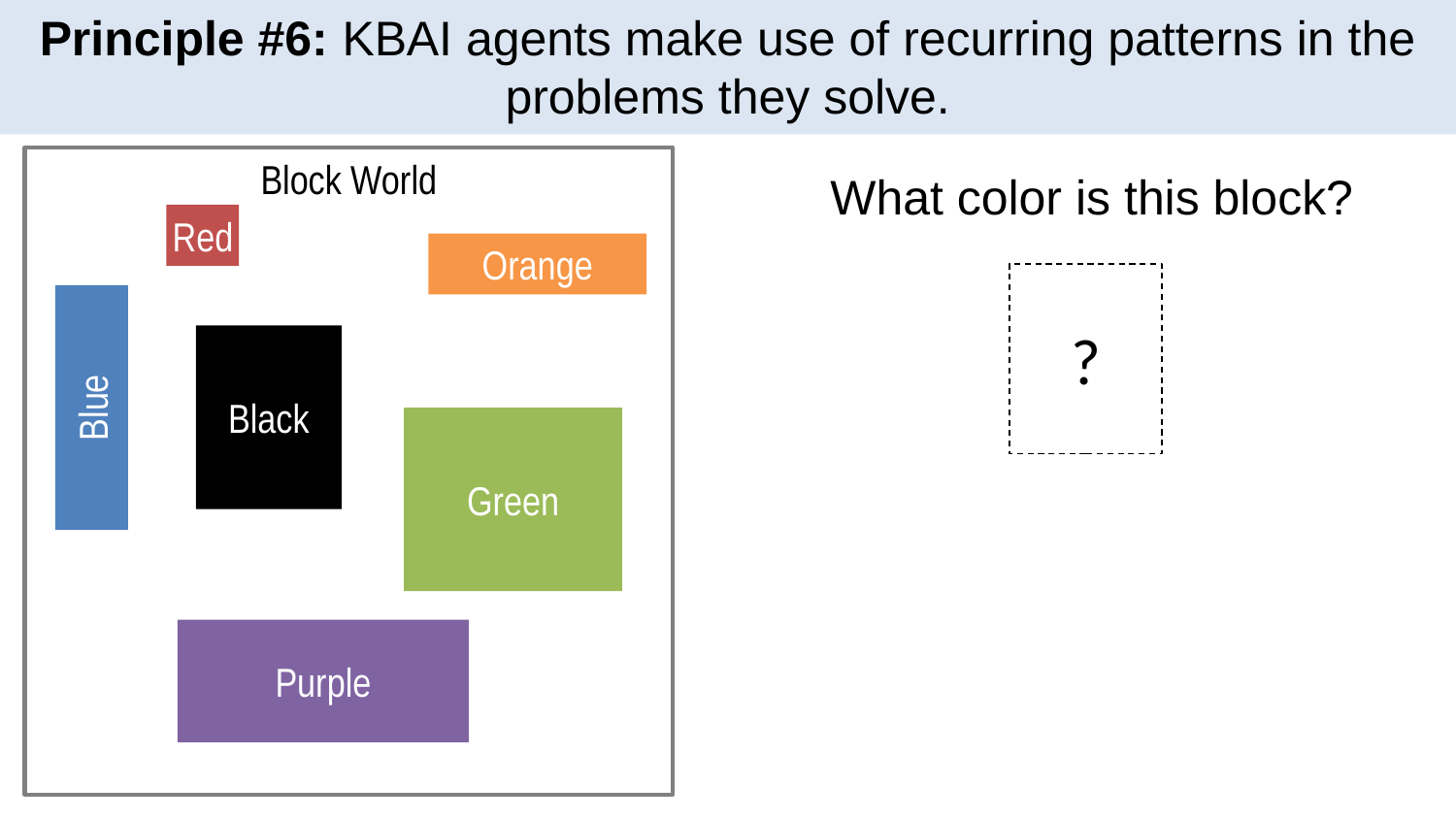

Principle #6: KBAI agents make use of recurring patterns in the problems they solve.
What color is this block?
Block World
Red
Orange
?
Blue
Black
Green
Purple